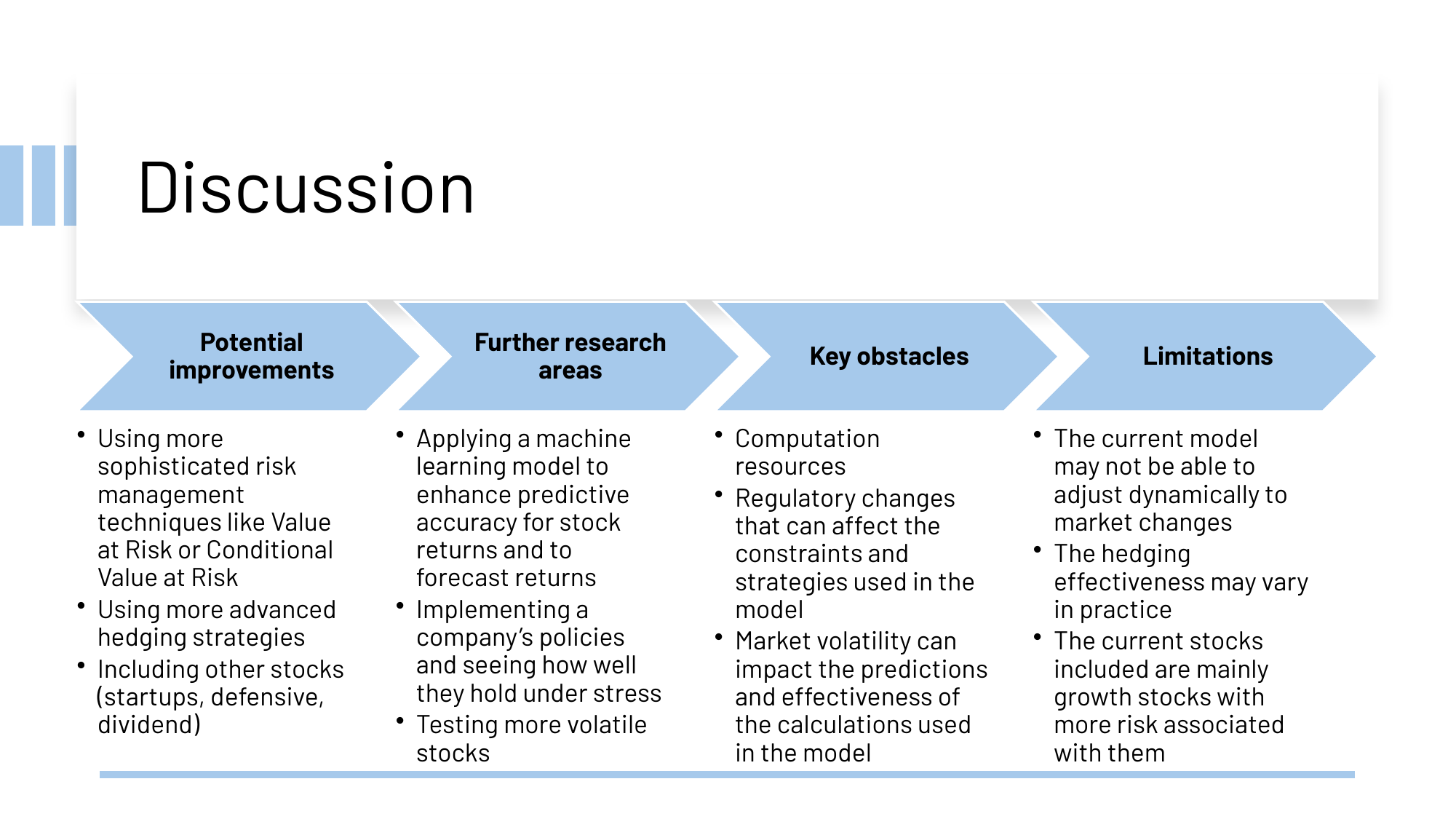

# Discussion

Potential improvements
Using more sophisticated risk management techniques like Value at Risk or Conditional Value at Risk
Using more advanced hedging strategies
Including other stocks (startups, defensive, dividend)
Further research areas
Applying a machine learning model to enhance predictive accuracy for stock returns and to forecast returns
Implementing a company’s policies and seeing how well they hold under stress
Testing more volatile stocks
Key obstacles
Computation resources
Regulatory changes that can affect the constraints and strategies used in the model
Market volatility can impact the predictions and effectiveness of the calculations used in the model
Limitations
The current model may not be able to adjust dynamically to market changes
The hedging effectiveness may vary in practice
The current stocks included are mainly growth stocks with more risk associated with them